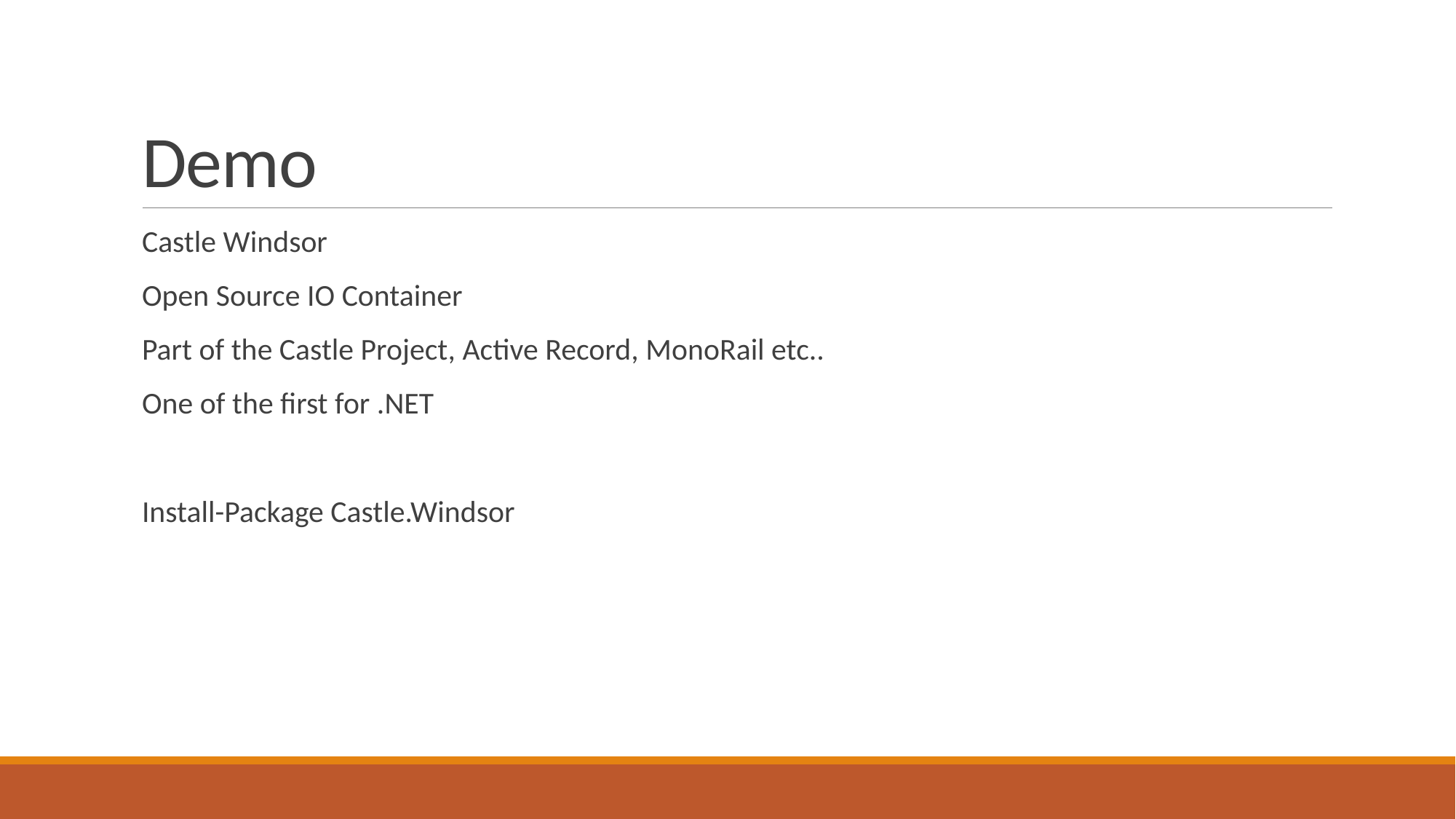

# Demo
Castle Windsor
Open Source IO Container
Part of the Castle Project, Active Record, MonoRail etc..
One of the first for .NET

Install-Package Castle.Windsor